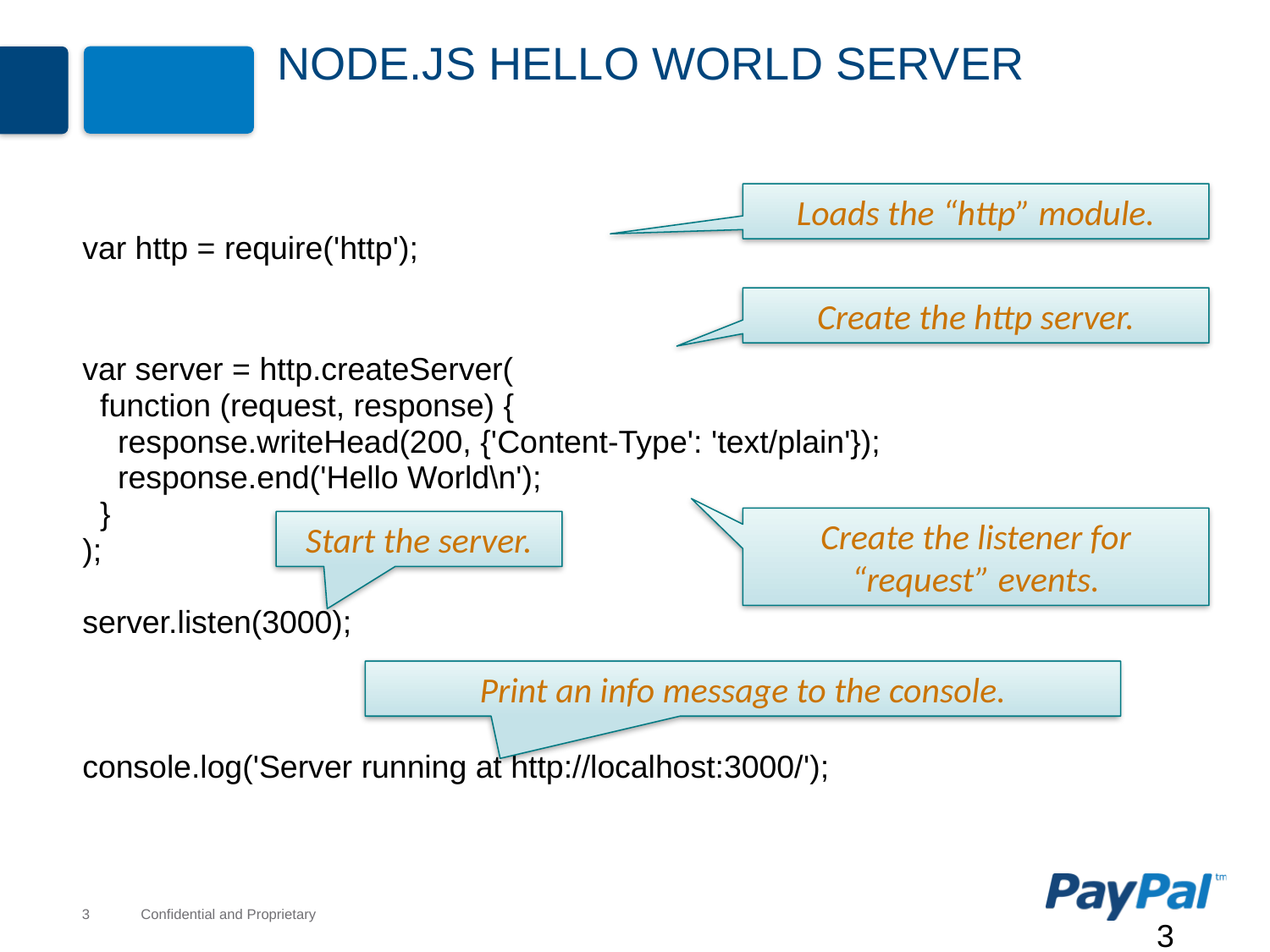

# Node.js Hello World Server
Loads the “http” module.
var http = require('http');
var server = http.createServer(
  function (request, response) {
    response.writeHead(200, {'Content-Type': 'text/plain'});
    response.end('Hello World\n');
  }
);
server.listen(3000);
console.log('Server running at http://localhost:3000/');

Create the http server.
Create the listener for “request” events.
Start the server.
Print an info message to the console.
3